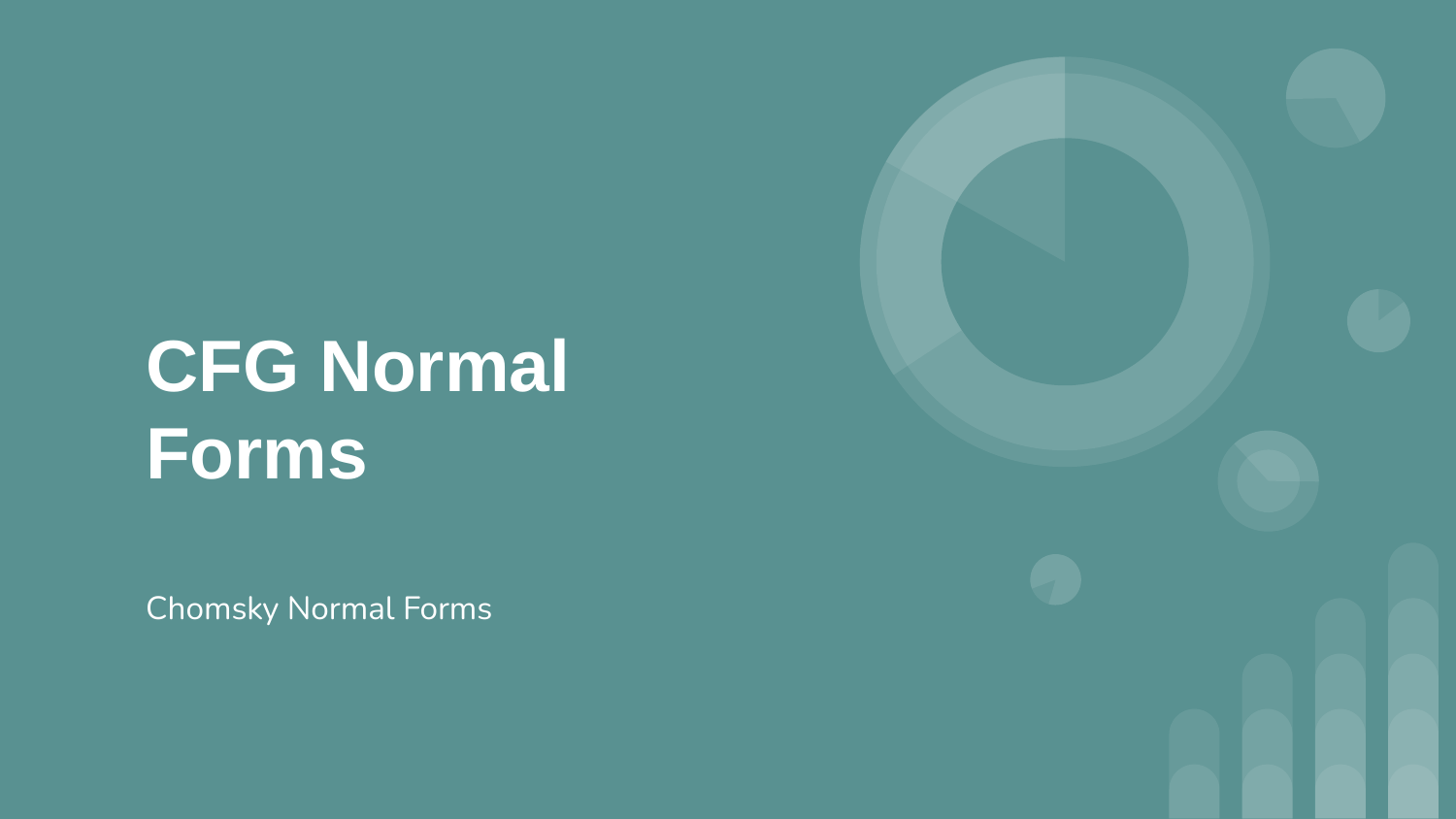

# CFG Normal Forms
Chomsky Normal Forms